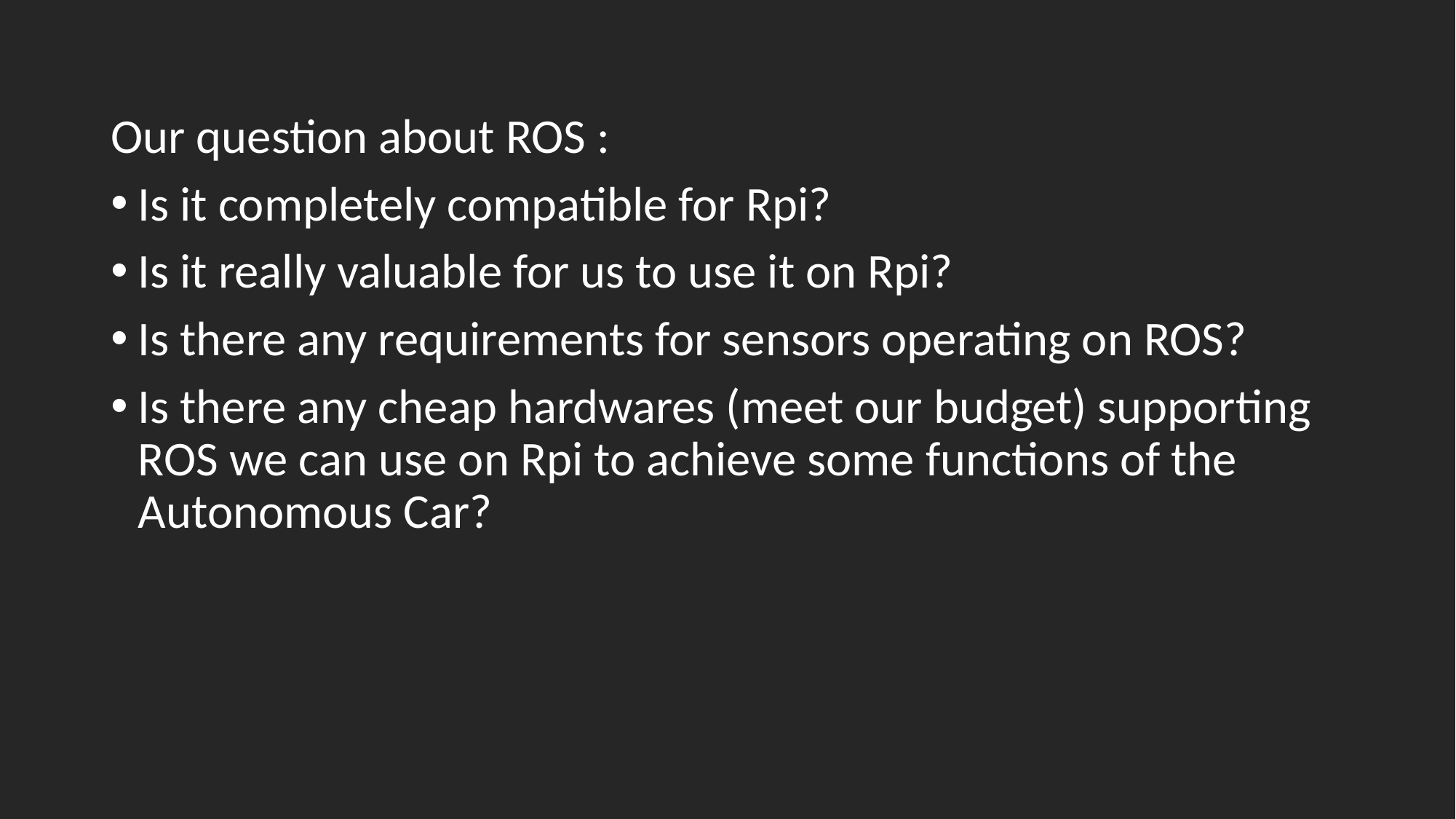

Our question about ROS :
Is it completely compatible for Rpi?
Is it really valuable for us to use it on Rpi?
Is there any requirements for sensors operating on ROS?
Is there any cheap hardwares (meet our budget) supporting ROS we can use on Rpi to achieve some functions of the Autonomous Car?